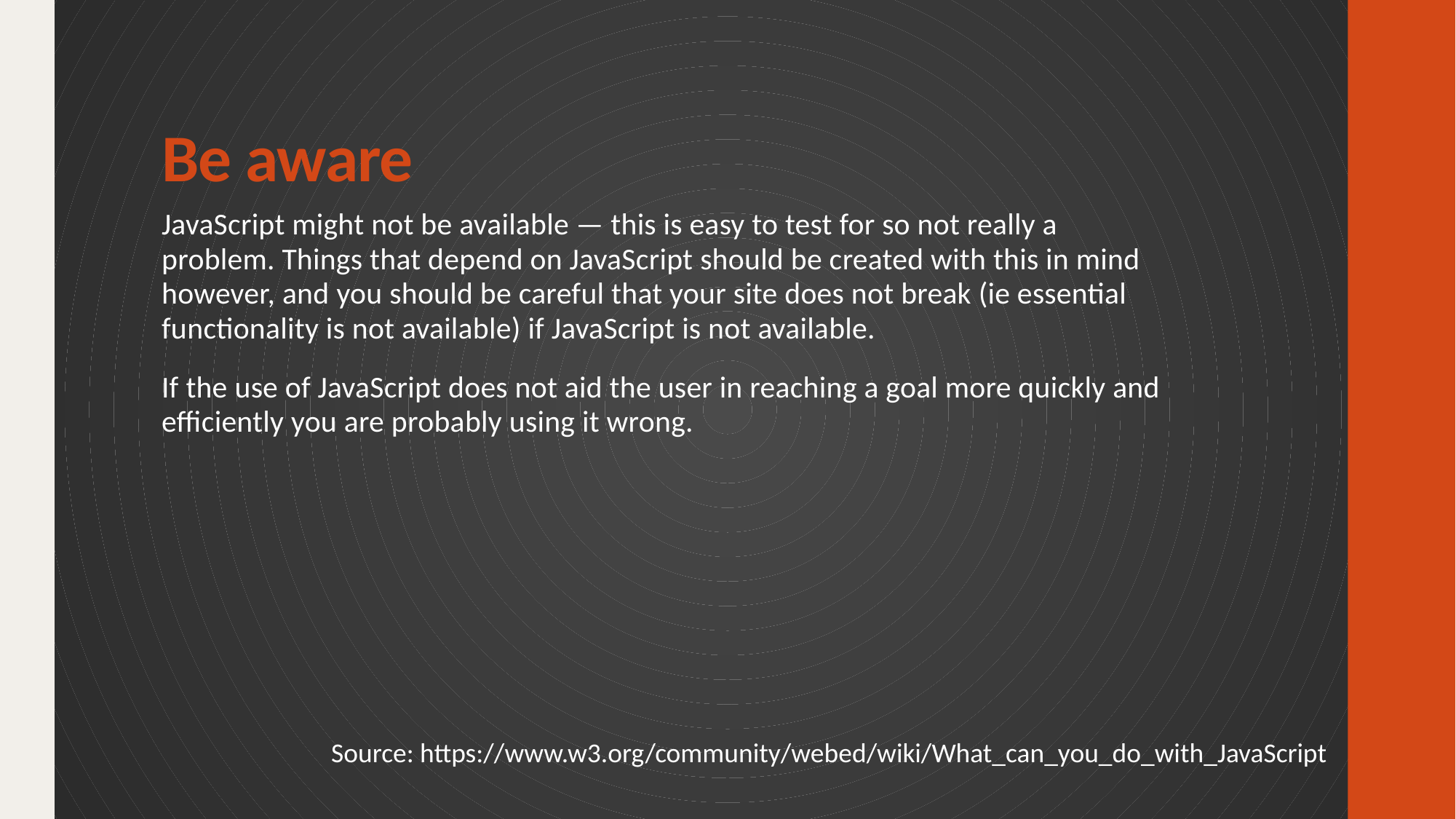

# Be aware
JavaScript might not be available — this is easy to test for so not really a problem. Things that depend on JavaScript should be created with this in mind however, and you should be careful that your site does not break (ie essential functionality is not available) if JavaScript is not available.
If the use of JavaScript does not aid the user in reaching a goal more quickly and efficiently you are probably using it wrong.
Source: https://www.w3.org/community/webed/wiki/What_can_you_do_with_JavaScript